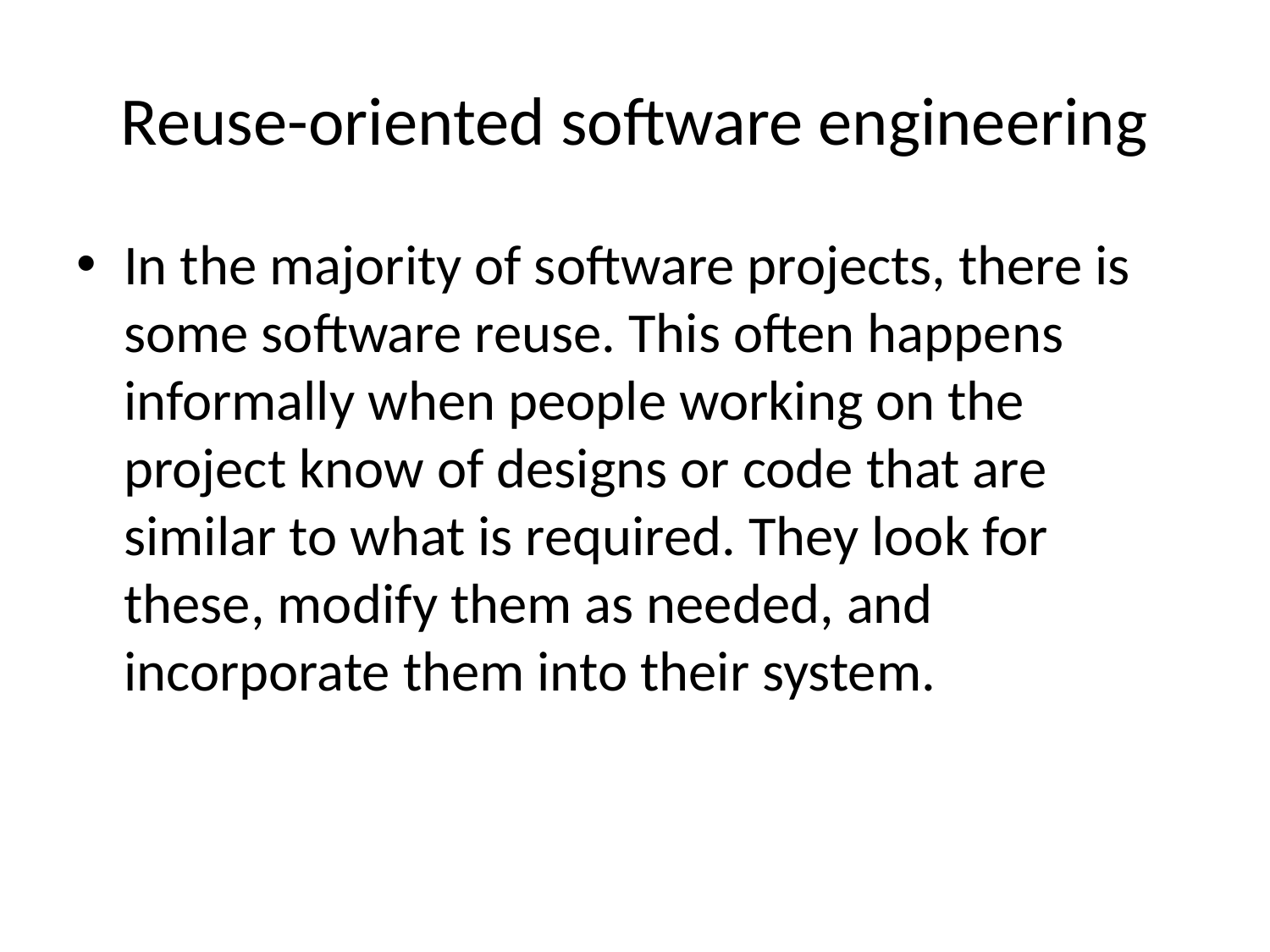

# Reuse-oriented software engineering
In the majority of software projects, there is some software reuse. This often happens informally when people working on the project know of designs or code that are similar to what is required. They look for these, modify them as needed, and incorporate them into their system.